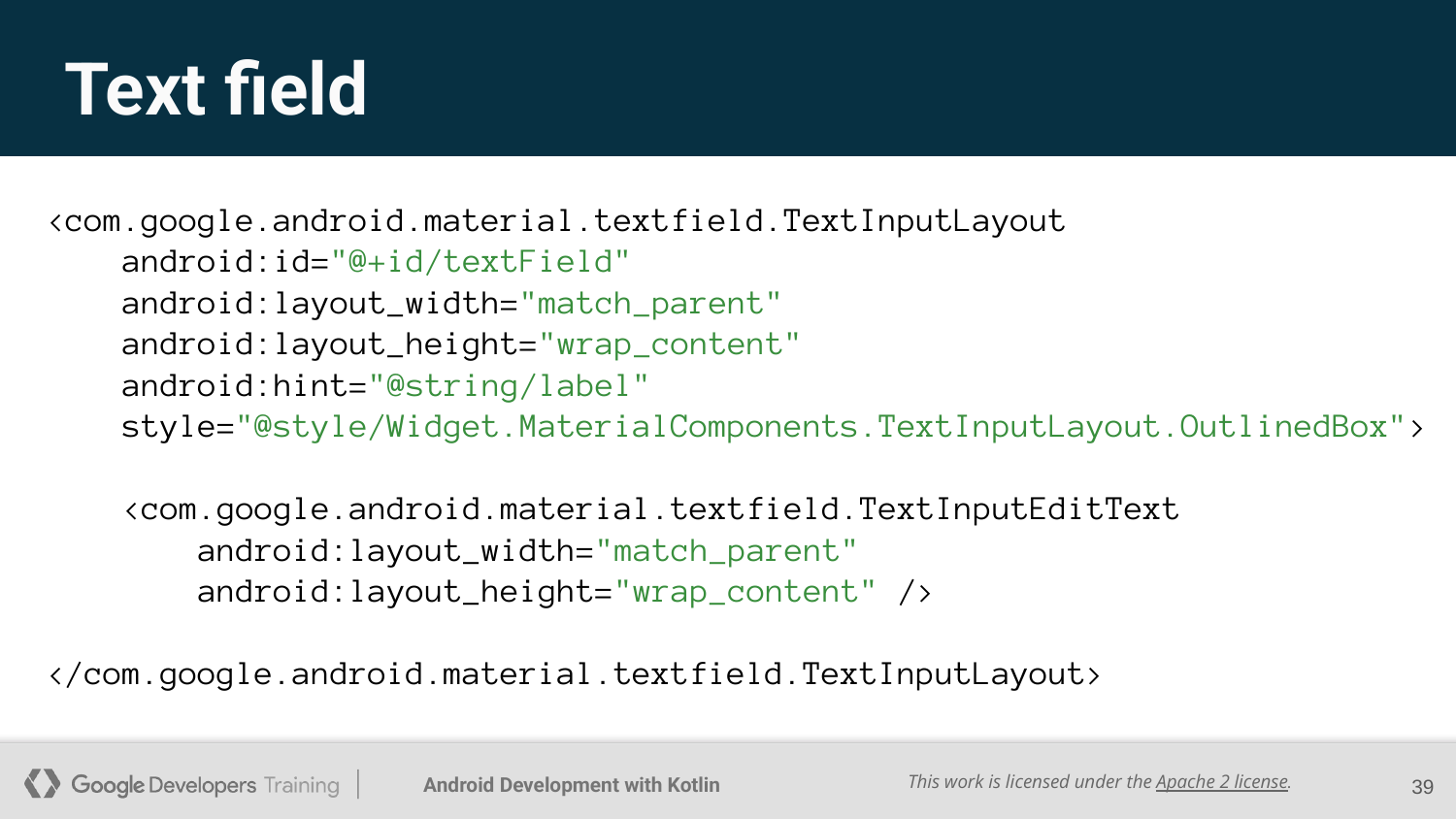

# Text field
<com.google.android.material.textfield.TextInputLayout
    android:id="@+id/textField"
    android:layout_width="match_parent"
    android:layout_height="wrap_content"
    android:hint="@string/label"
    style="@style/Widget.MaterialComponents.TextInputLayout.OutlinedBox">

    <com.google.android.material.textfield.TextInputEditText
        android:layout_width="match_parent"
        android:layout_height="wrap_content" />

</com.google.android.material.textfield.TextInputLayout>
39